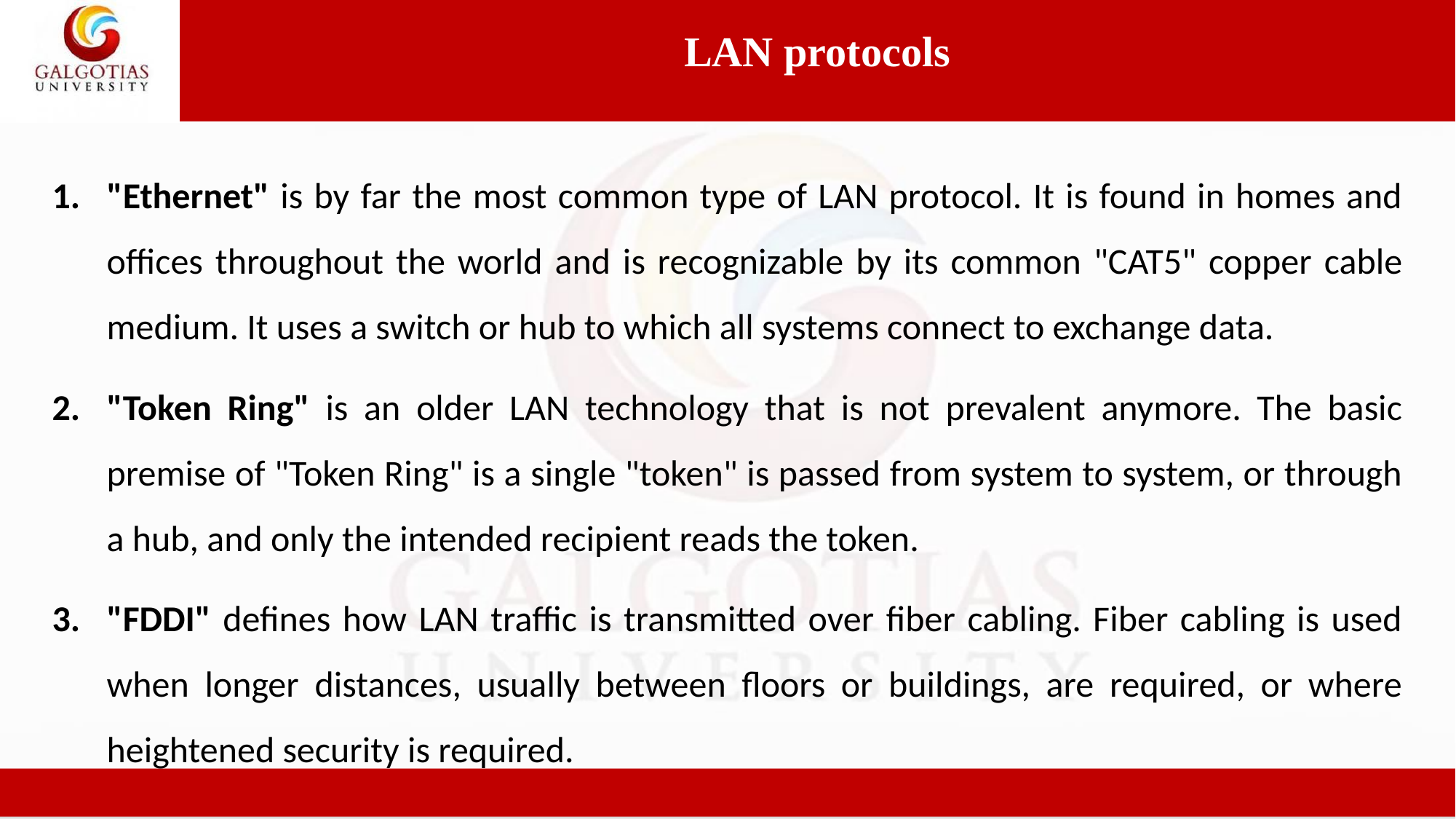

LAN protocols
"Ethernet" is by far the most common type of LAN protocol. It is found in homes and offices throughout the world and is recognizable by its common "CAT5" copper cable medium. It uses a switch or hub to which all systems connect to exchange data.
"Token Ring" is an older LAN technology that is not prevalent anymore. The basic premise of "Token Ring" is a single "token" is passed from system to system, or through a hub, and only the intended recipient reads the token.
"FDDI" defines how LAN traffic is transmitted over fiber cabling. Fiber cabling is used when longer distances, usually between floors or buildings, are required, or where heightened security is required.